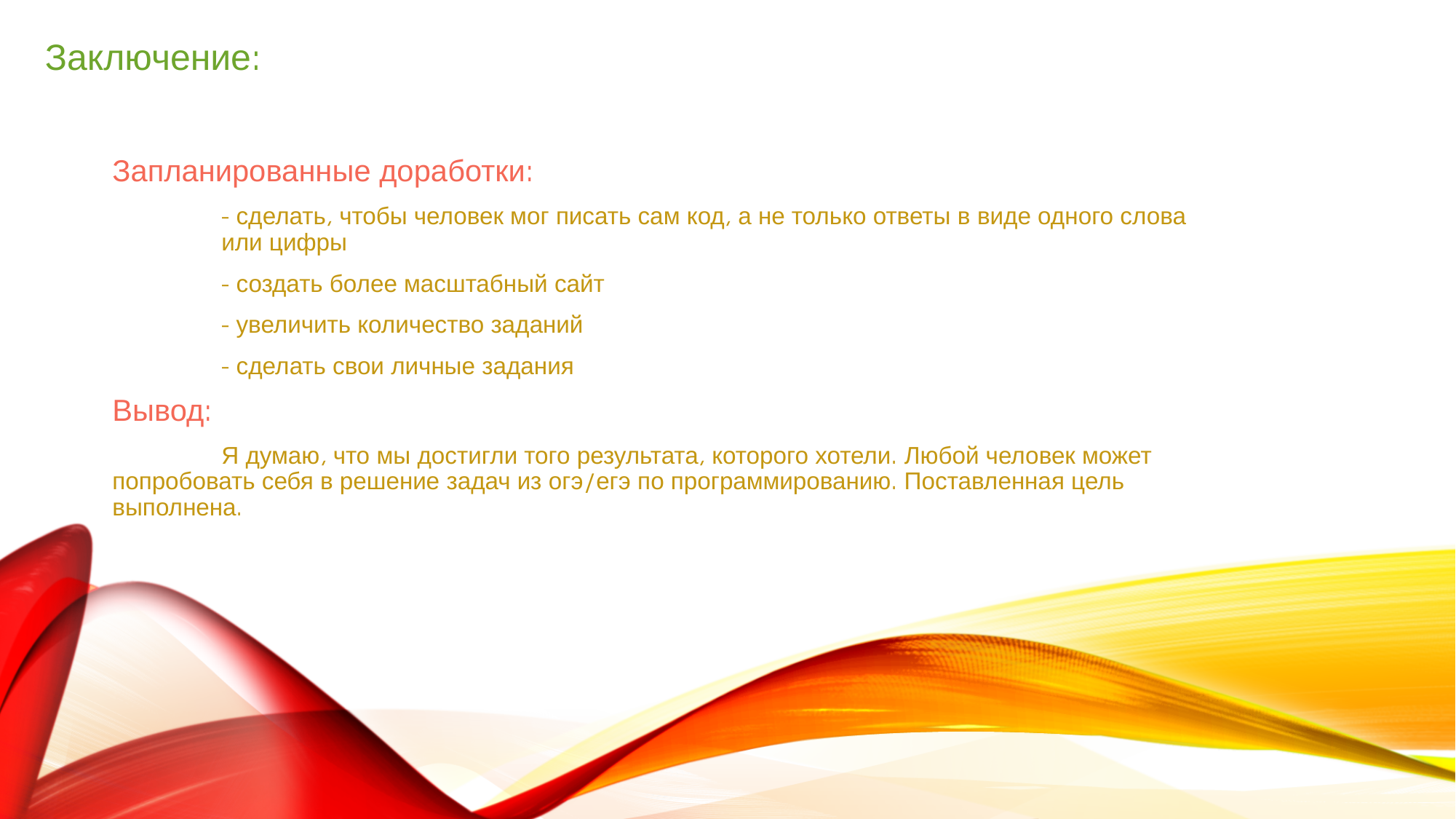

Заключение:
Запланированные доработки:
	- сделать, чтобы человек мог писать сам код, а не только ответы в виде одного слова 		или цифры
	- создать более масштабный сайт
	- увеличить количество заданий
	- сделать свои личные задания
Вывод:
	Я думаю, что мы достигли того результата, которого хотели. Любой человек может попробовать себя в решение задач из огэ/егэ по программированию. Поставленная цель выполнена.